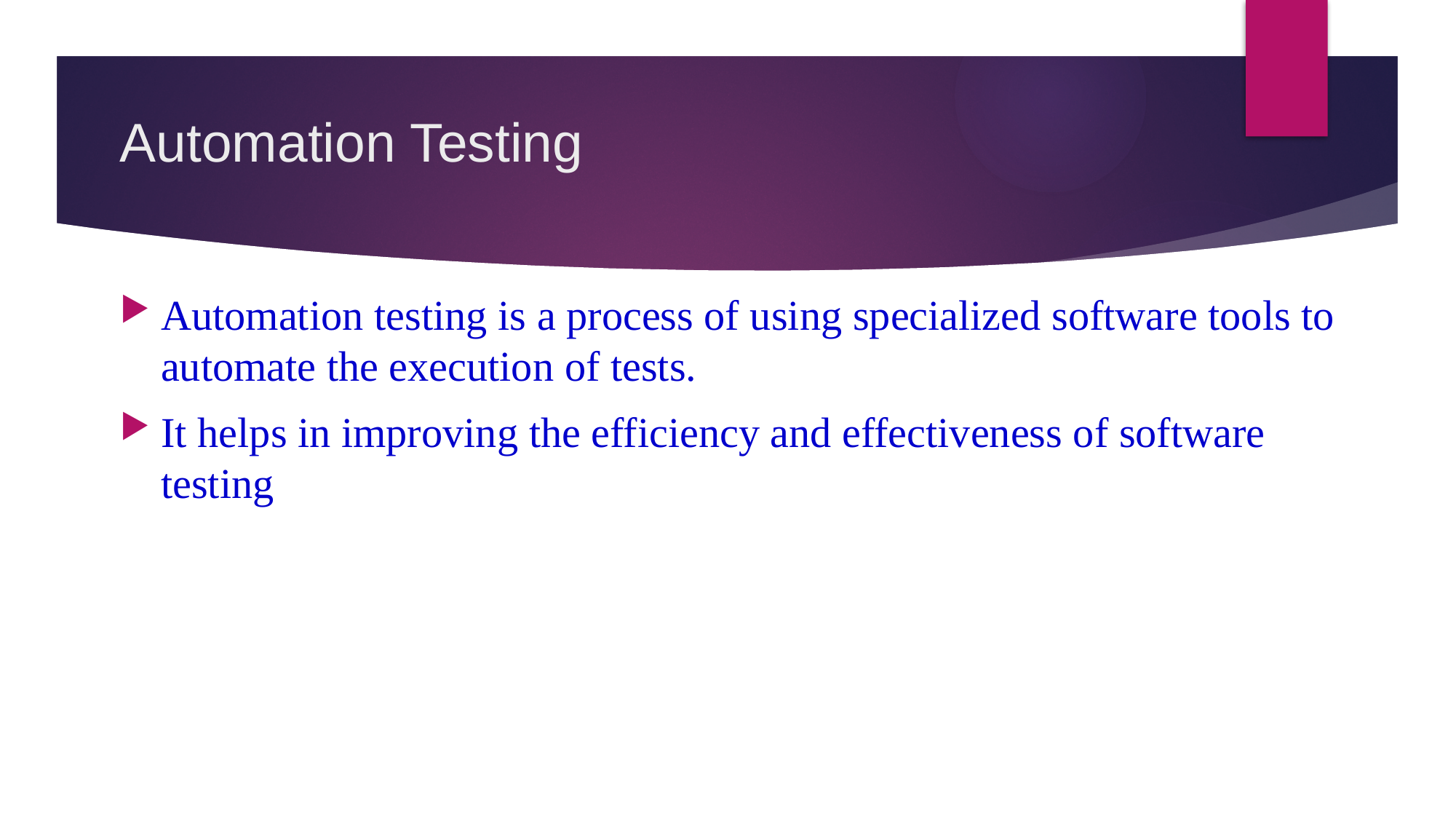

# Automation Testing
Automation testing is a process of using specialized software tools to automate the execution of tests.
It helps in improving the efficiency and effectiveness of software testing